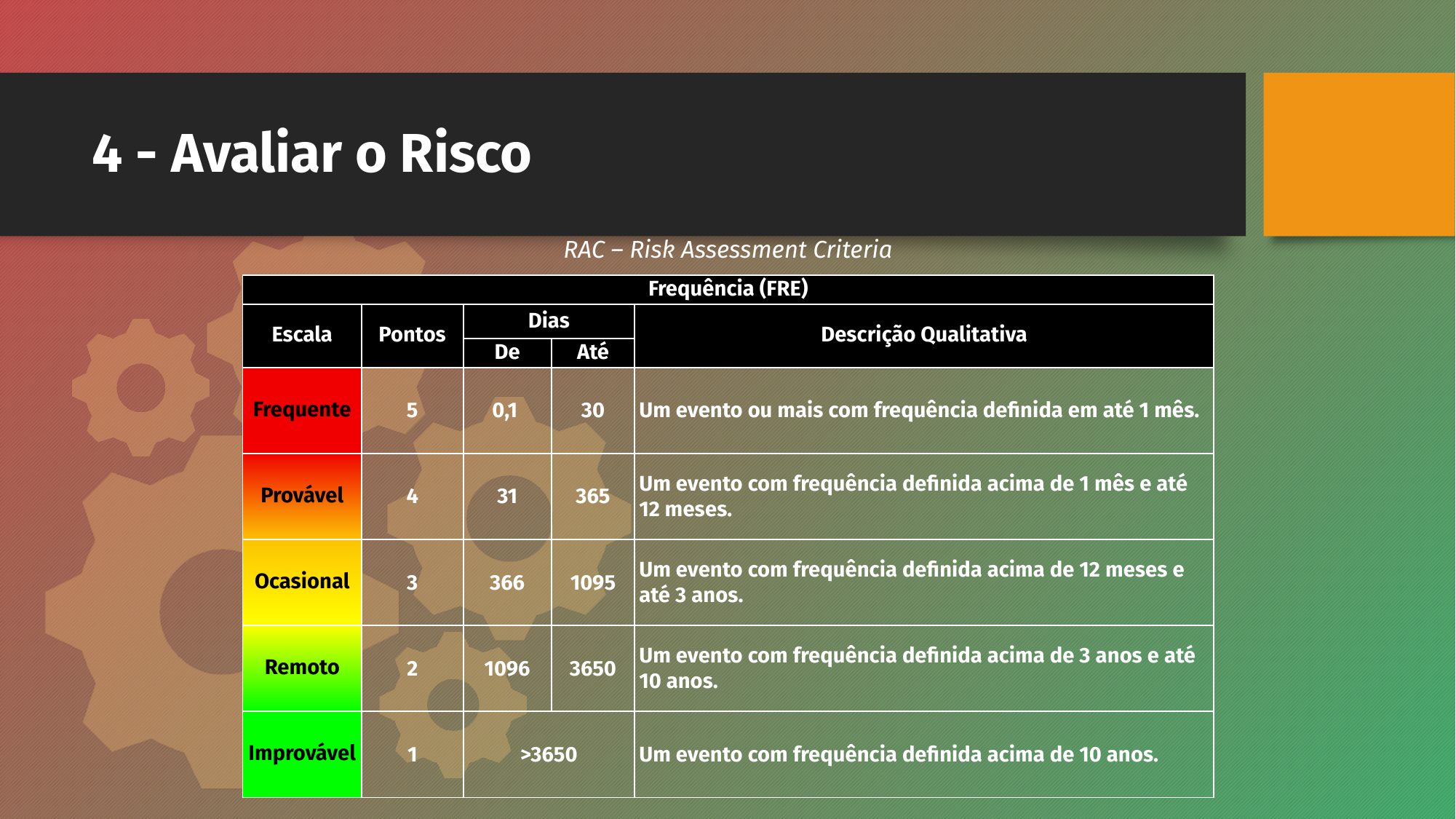

# 4 - Avaliar o Risco
RAC – Risk Assessment Criteria
| Frequência (FRE) |  |  |  |  |
| --- | --- | --- | --- | --- |
| Escala | Pontos | Dias |  | Descrição Qualitativa |
|  |  | De | Até |  |
| Frequente | 5 | 0,1 | 30 | Um evento ou mais com frequência definida em até 1 mês. |
| Provável | 4 | 31 | 365 | Um evento com frequência definida acima de 1 mês e até 12 meses. |
| Ocasional | 3 | 366 | 1095 | Um evento com frequência definida acima de 12 meses e até 3 anos. |
| Remoto | 2 | 1096 | 3650 | Um evento com frequência definida acima de 3 anos e até 10 anos. |
| Improvável | 1 | >3650 |  | Um evento com frequência definida acima de 10 anos. |